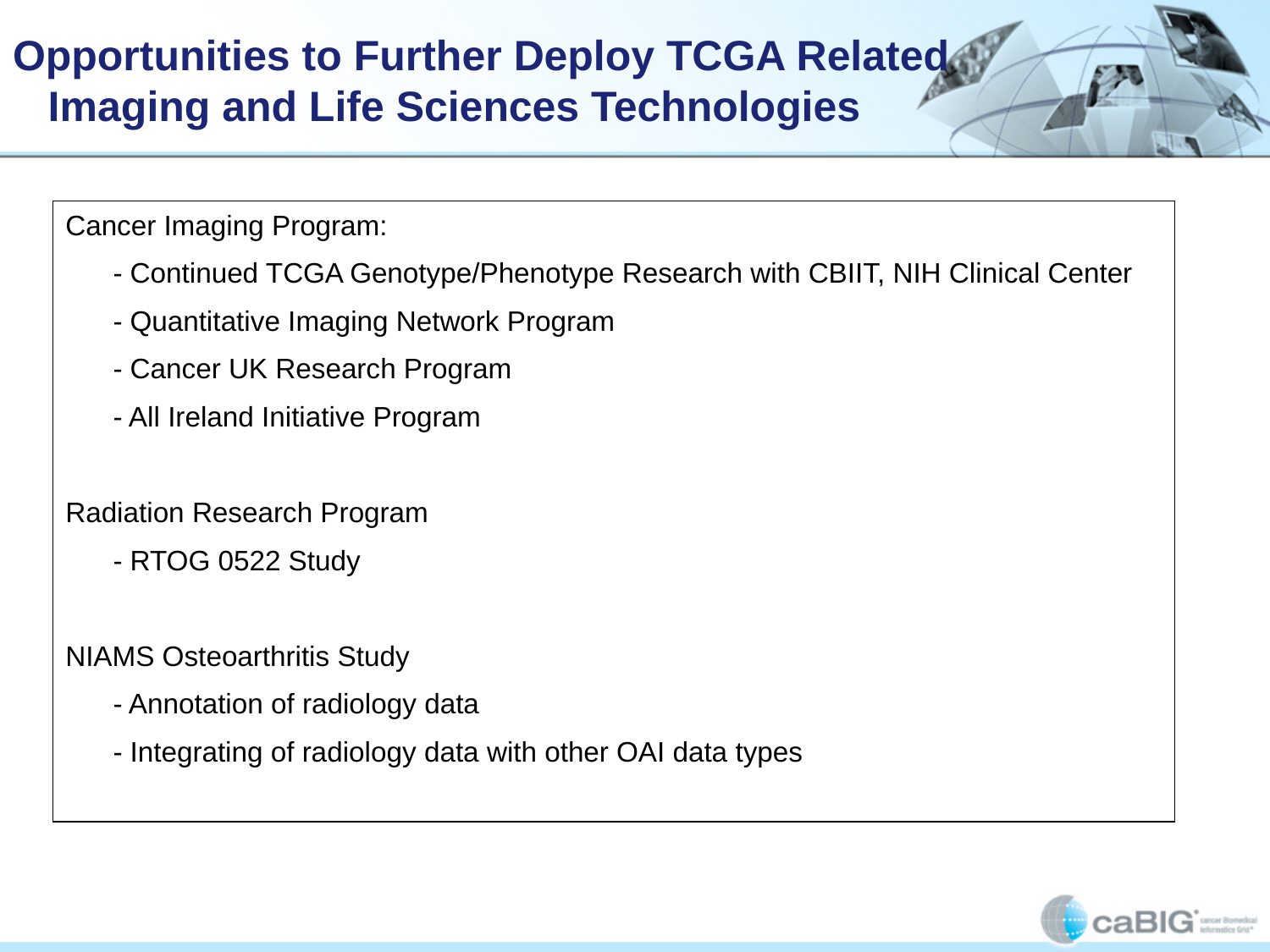

# Opportunities to Further Deploy TCGA Related Imaging and Life Sciences Technologies
Cancer Imaging Program:
	- Continued TCGA Genotype/Phenotype Research with CBIIT, NIH Clinical Center
	- Quantitative Imaging Network Program
	- Cancer UK Research Program
	- All Ireland Initiative Program

Radiation Research Program
	- RTOG 0522 Study

NIAMS Osteoarthritis Study
	- Annotation of radiology data
	- Integrating of radiology data with other OAI data types